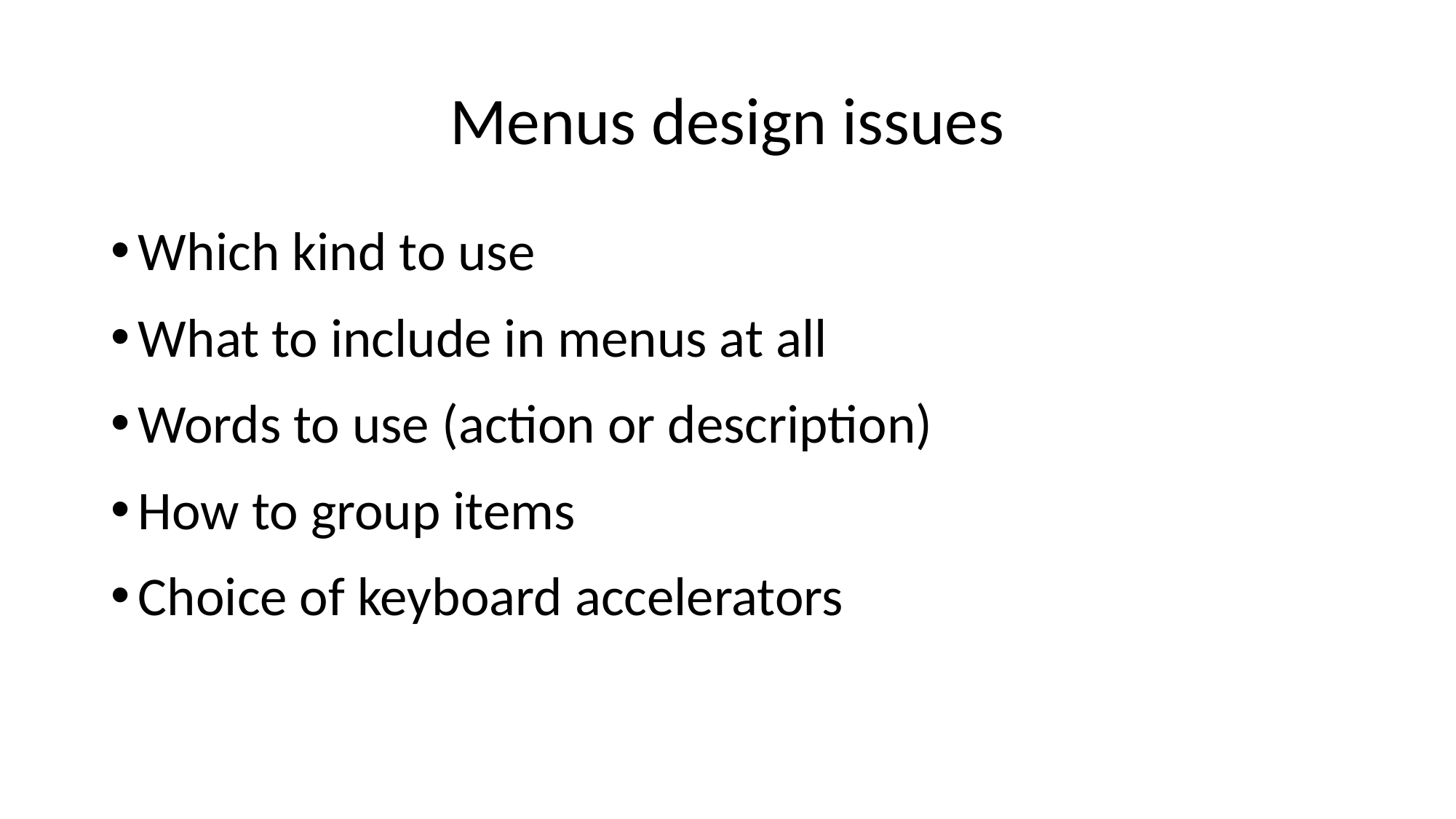

# Menus design issues
Which kind to use
What to include in menus at all
Words to use (action or description)
How to group items
Choice of keyboard accelerators